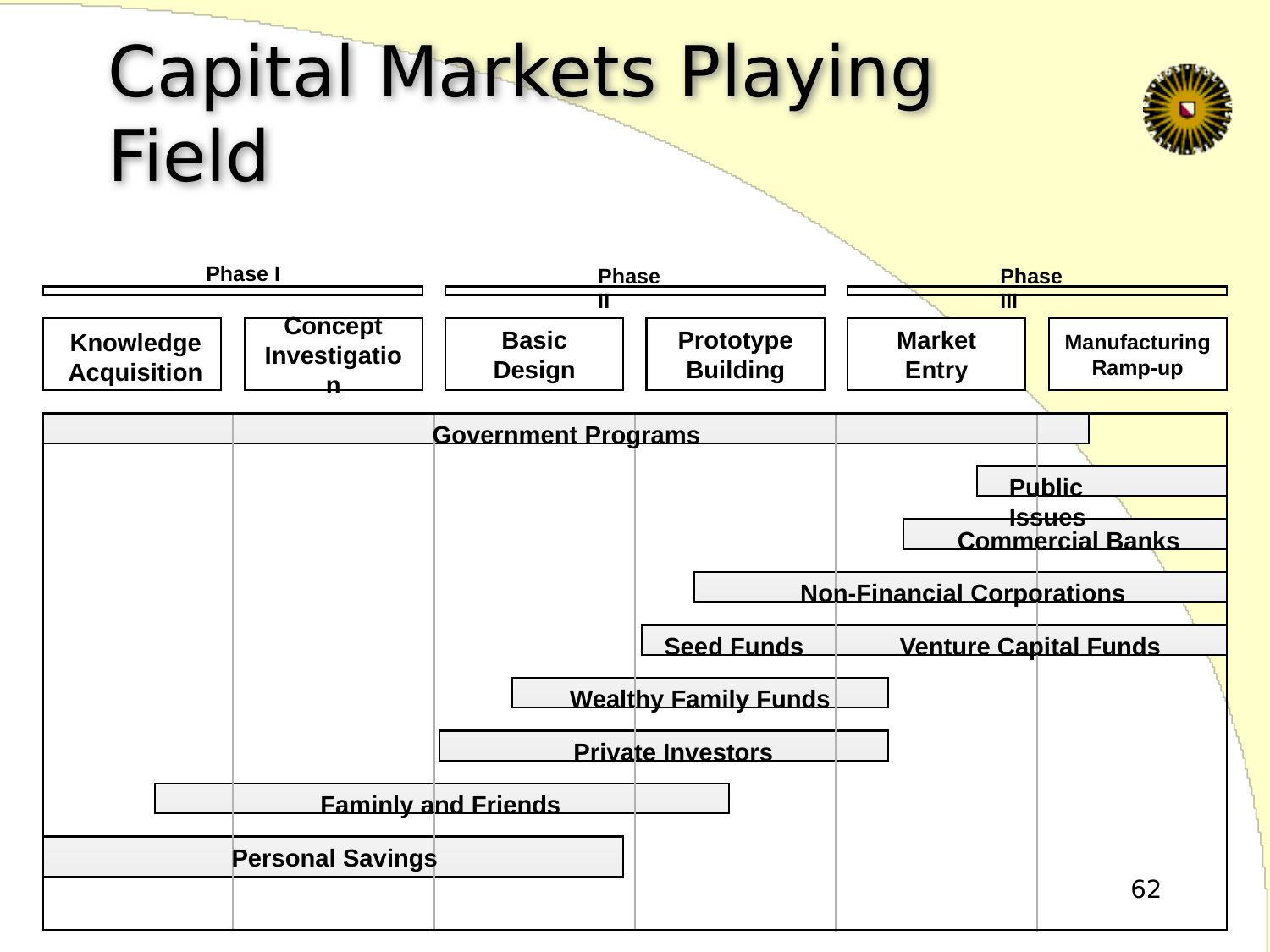

# Capital Markets Playing Field
Phase I
Phase II
Phase III

Concept
Investigation
Basic
Design
Prototype
Building
Market
Entry
Manufacturing
Ramp-up
Knowledge
Acquisition

Government Programs

Public Issues

Commercial Banks

Non-Financial Corporations

Seed Funds
Venture Capital Funds

Wealthy Family Funds

Private Investors

Faminly and Friends

Personal Savings

62